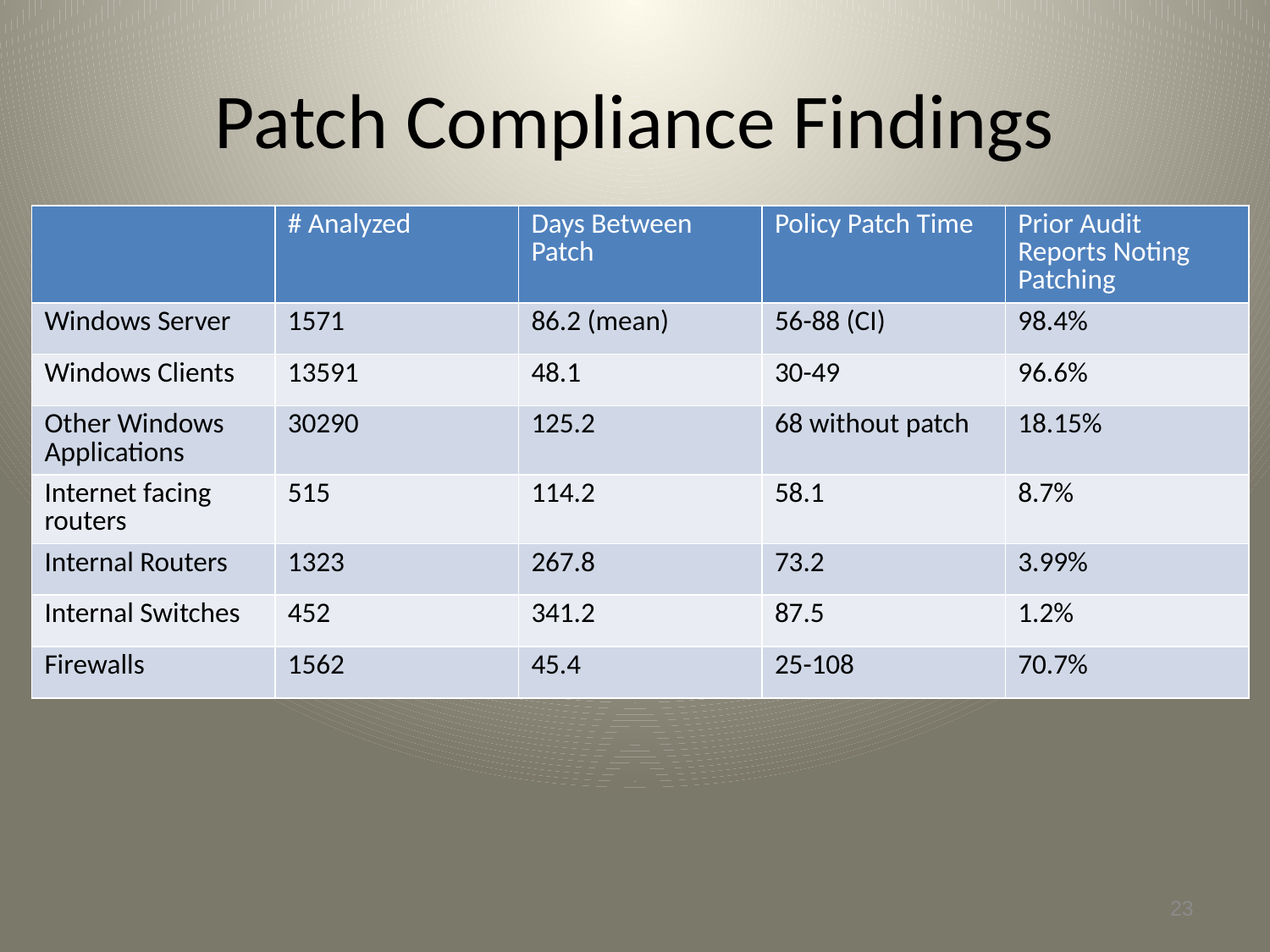

# Patch Compliance Findings
|  | # Analyzed | Days Between Patch | Policy Patch Time | Prior Audit Reports Noting Patching |
| --- | --- | --- | --- | --- |
| Windows Server | 1571 | 86.2 (mean) | 56-88 (CI) | 98.4% |
| Windows Clients | 13591 | 48.1 | 30-49 | 96.6% |
| Other Windows Applications | 30290 | 125.2 | 68 without patch | 18.15% |
| Internet facing routers | 515 | 114.2 | 58.1 | 8.7% |
| Internal Routers | 1323 | 267.8 | 73.2 | 3.99% |
| Internal Switches | 452 | 341.2 | 87.5 | 1.2% |
| Firewalls | 1562 | 45.4 | 25-108 | 70.7% |
23